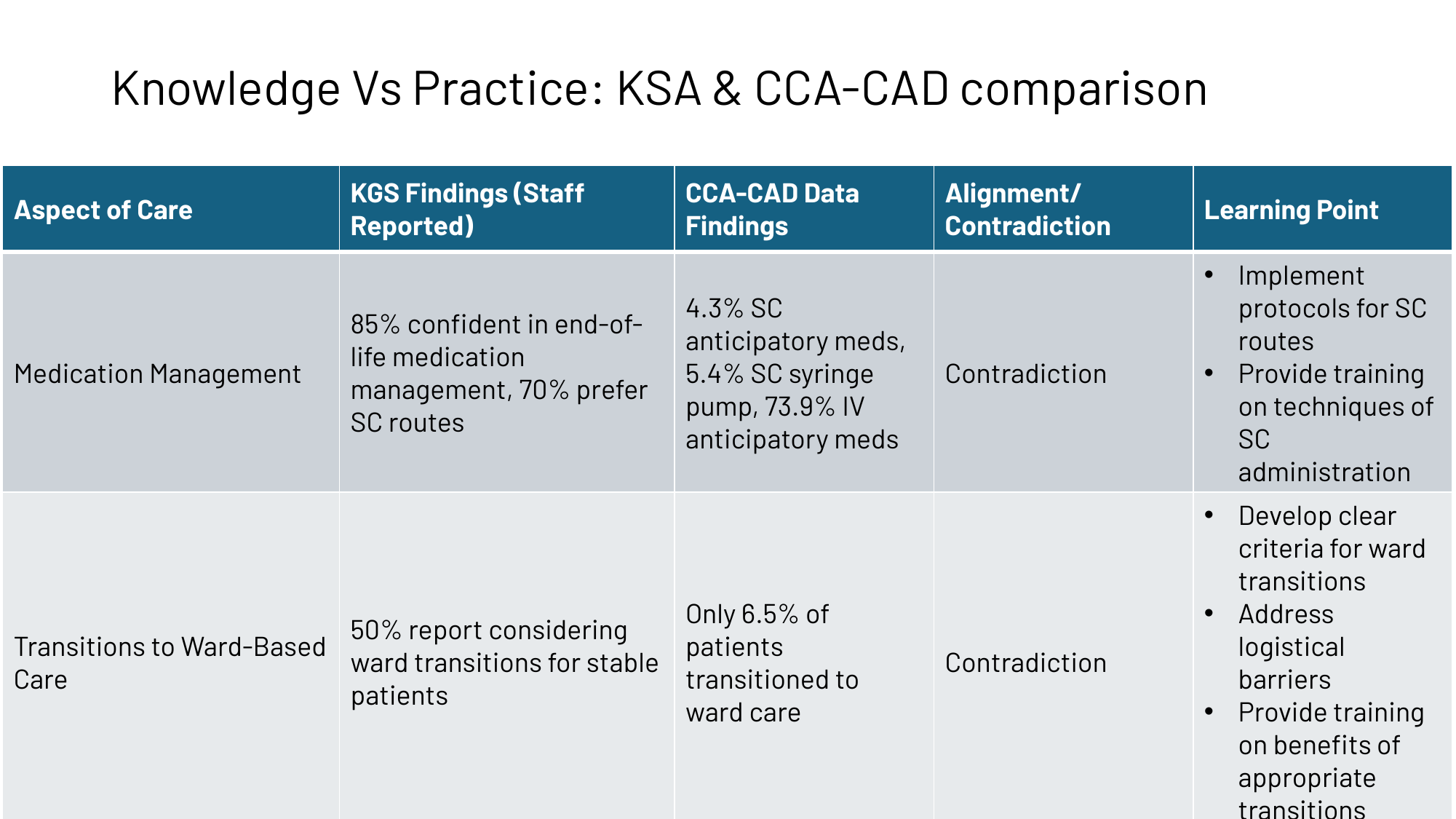

# Knowledge Vs Practice: KSA & CCA-CAD comparison
| Aspect of Care | KGS Findings (Staff Reported) | CCA-CAD Data Findings | Alignment/Contradiction | Learning Point |
| --- | --- | --- | --- | --- |
| Medication Management | 85% confident in end-of-life medication management, 70% prefer SC routes | 4.3% SC anticipatory meds, 5.4% SC syringe pump, 73.9% IV anticipatory meds | Contradiction | Implement protocols for SC routes Provide training on techniques of SC administration |
| Transitions to Ward-Based Care | 50% report considering ward transitions for stable patients | Only 6.5% of patients transitioned to ward care | Contradiction | Develop clear criteria for ward transitions Address logistical barriers Provide training on benefits of appropriate transitions |